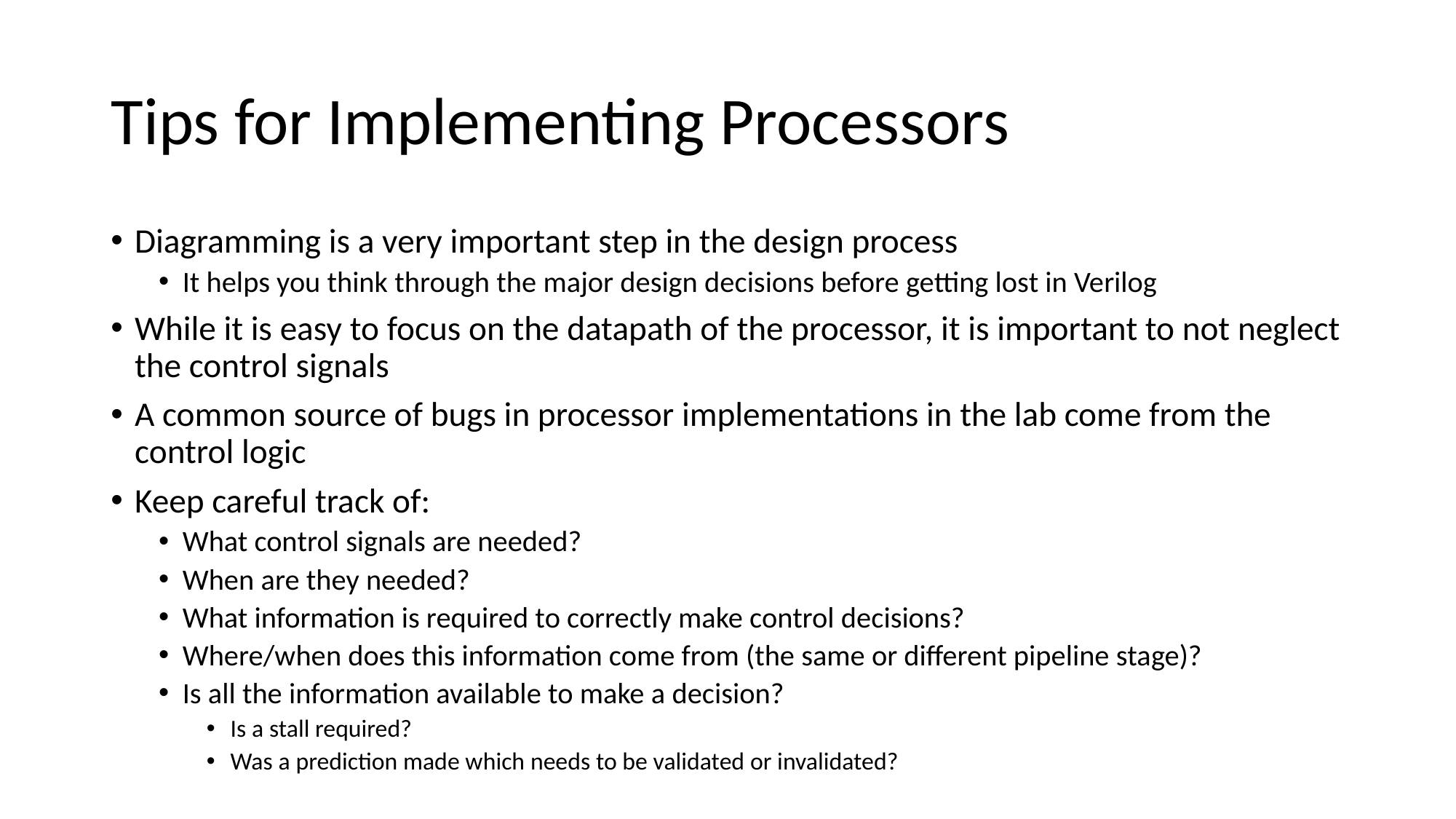

# Tips for Implementing Processors
Diagramming is a very important step in the design process
It helps you think through the major design decisions before getting lost in Verilog
While it is easy to focus on the datapath of the processor, it is important to not neglect the control signals
A common source of bugs in processor implementations in the lab come from the control logic
Keep careful track of:
What control signals are needed?
When are they needed?
What information is required to correctly make control decisions?
Where/when does this information come from (the same or different pipeline stage)?
Is all the information available to make a decision?
Is a stall required?
Was a prediction made which needs to be validated or invalidated?